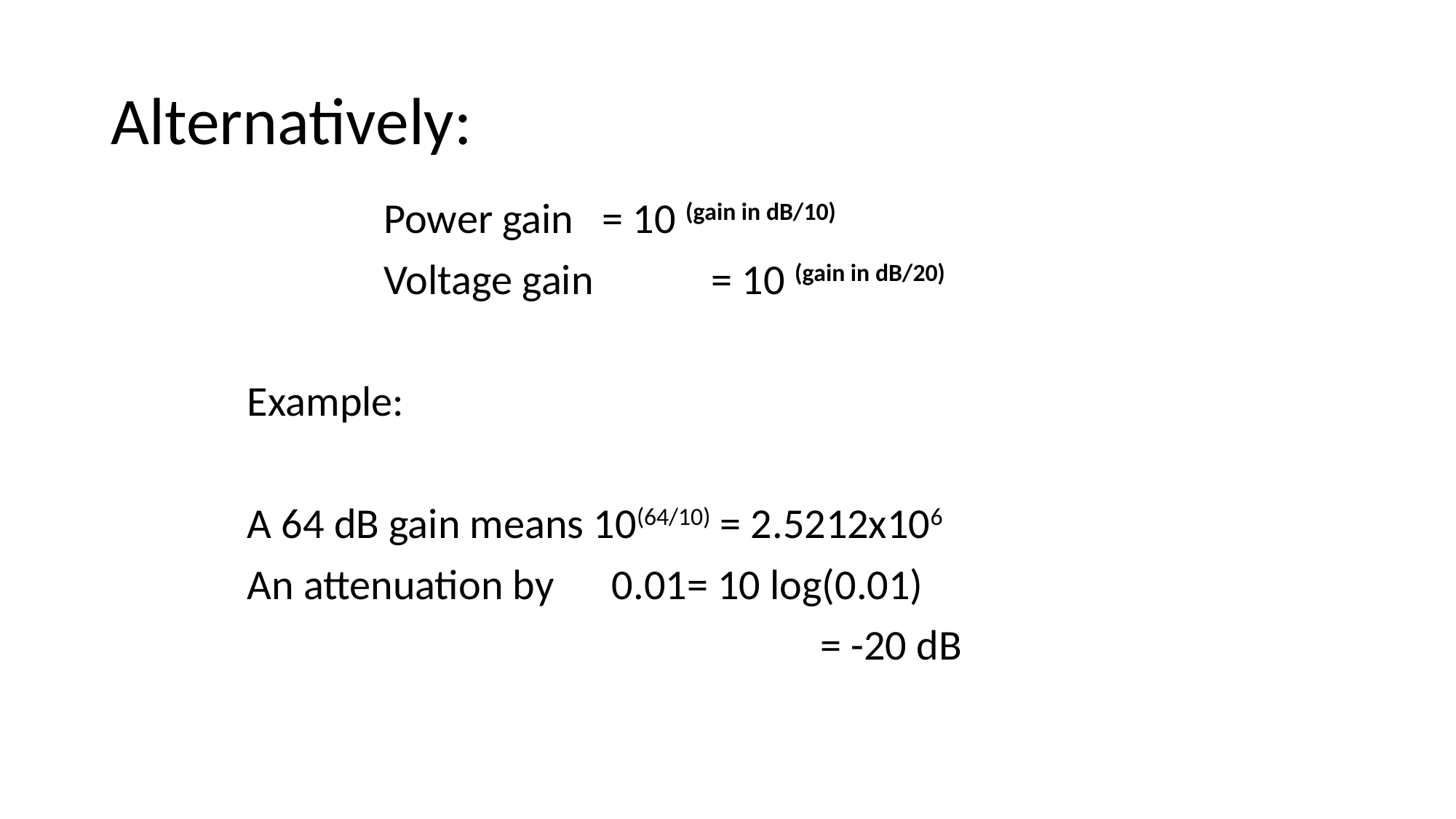

# Alternatively:
           	Power gain  	= 10 (gain in dB/10)
           	Voltage gain 	= 10 (gain in dB/20)

Example:

A 64 dB gain means 10(64/10) = 2.5212x106
An attenuation by      0.01= 10 log(0.01)
						= -20 dB